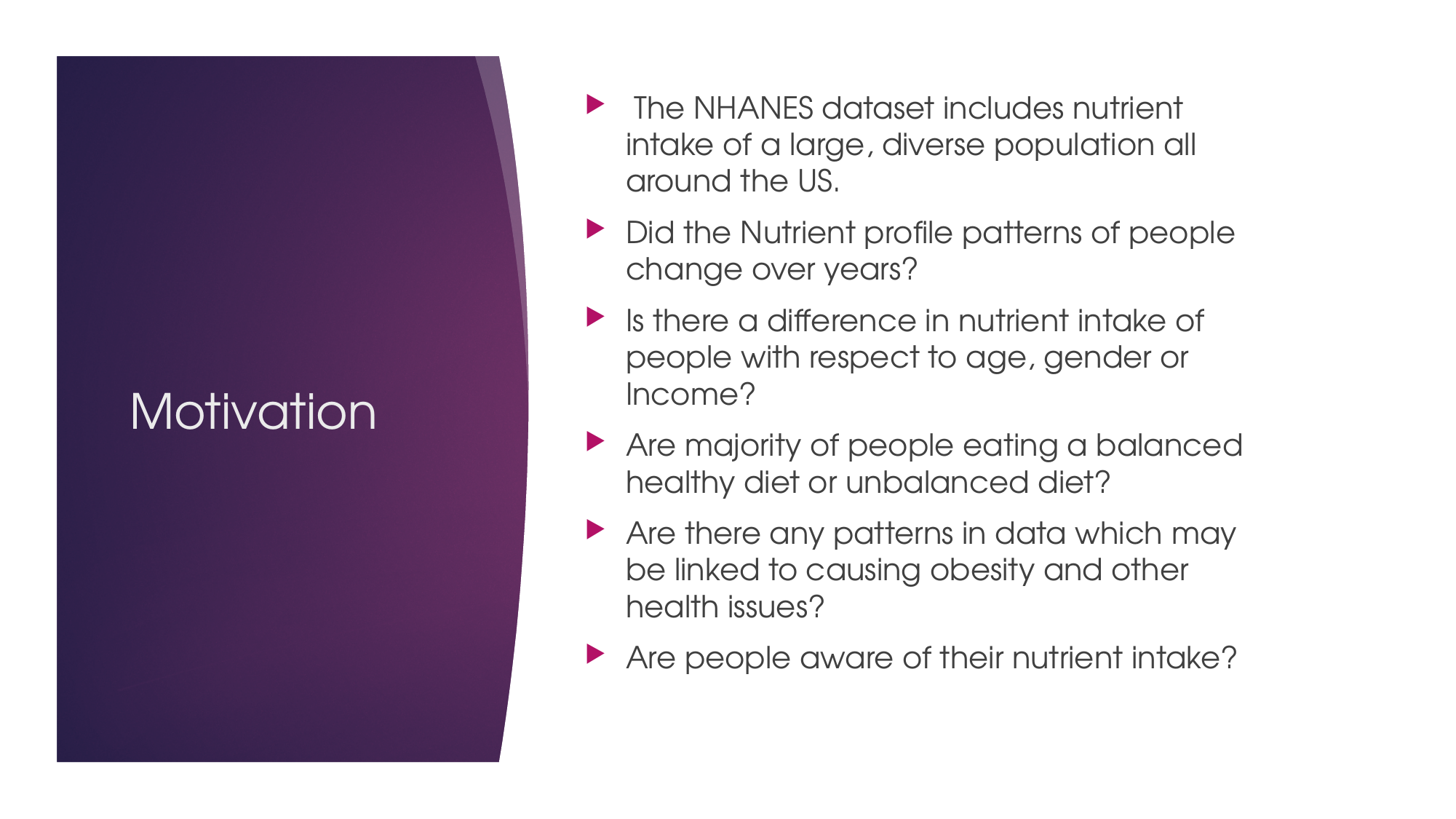

The NHANES dataset includes nutrient intake of a large, diverse population all around the US.
Did the Nutrient profile patterns of people change over years?
Is there a difference in nutrient intake of people with respect to age, gender or Income?
Are majority of people eating a balanced healthy diet or unbalanced diet?
Are there any patterns in data which may be linked to causing obesity and other health issues?
Are people aware of their nutrient intake?

# Motivation